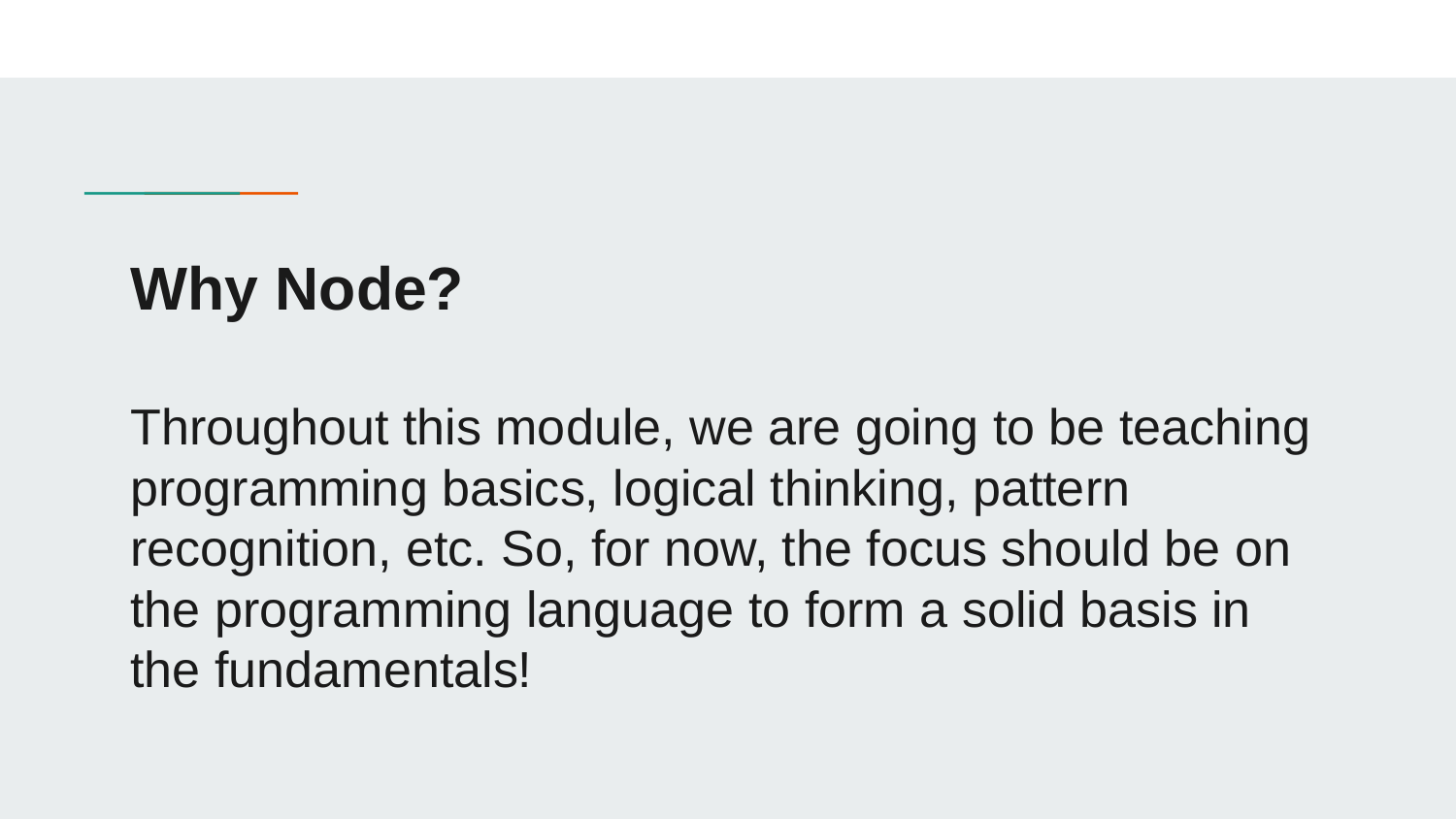

# Why Node?

Throughout this module, we are going to be teaching programming basics, logical thinking, pattern recognition, etc. So, for now, the focus should be on the programming language to form a solid basis in the fundamentals!